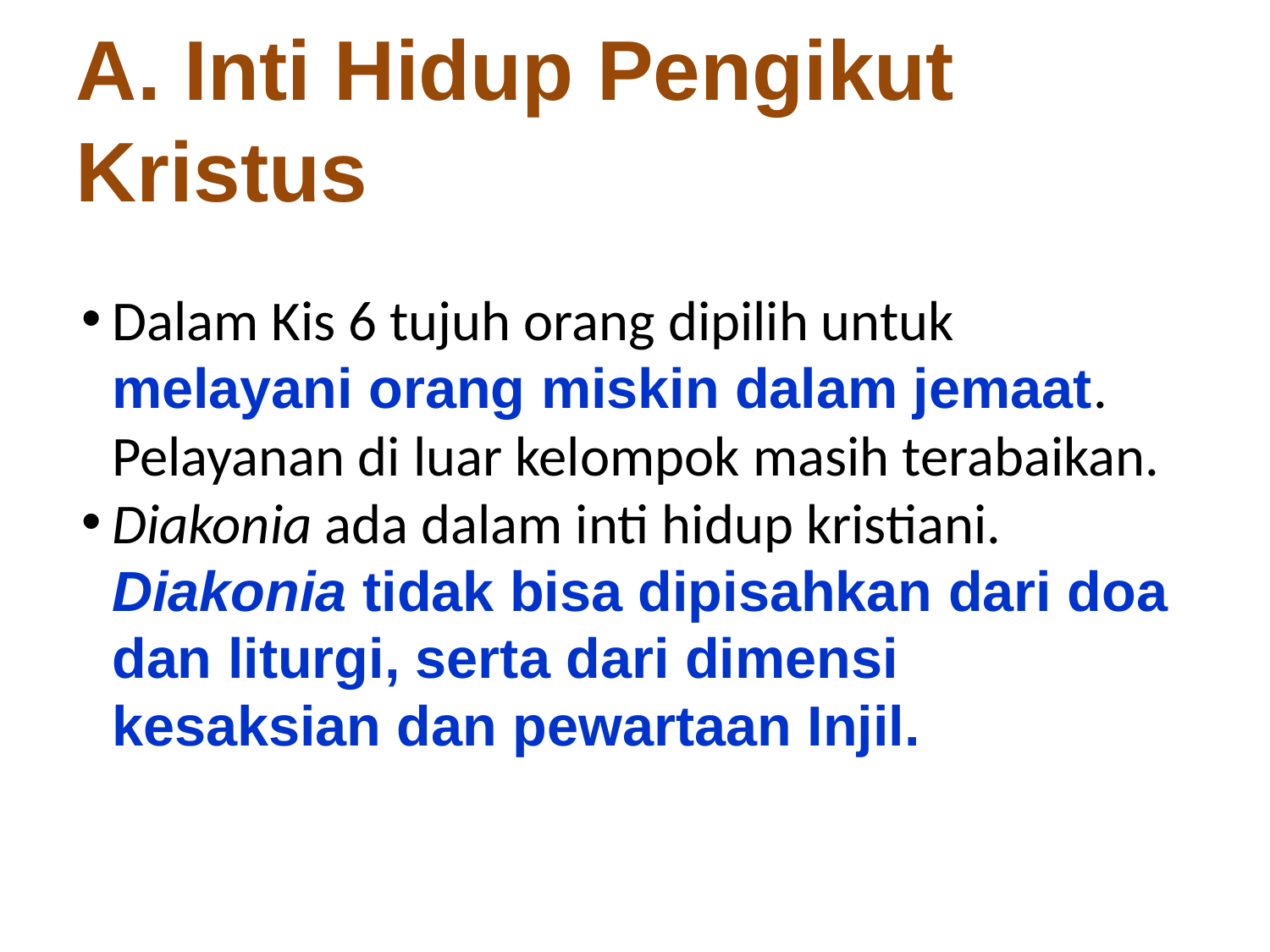

A. Inti Hidup Pengikut Kristus

Dalam Kis 6 tujuh orang dipilih untuk melayani orang miskin dalam jemaat. Pelayanan di luar kelompok masih terabaikan.
Diakonia ada dalam inti hidup kristiani. Diakonia tidak bisa dipisahkan dari doa dan liturgi, serta dari dimensi kesaksian dan pewartaan Injil.